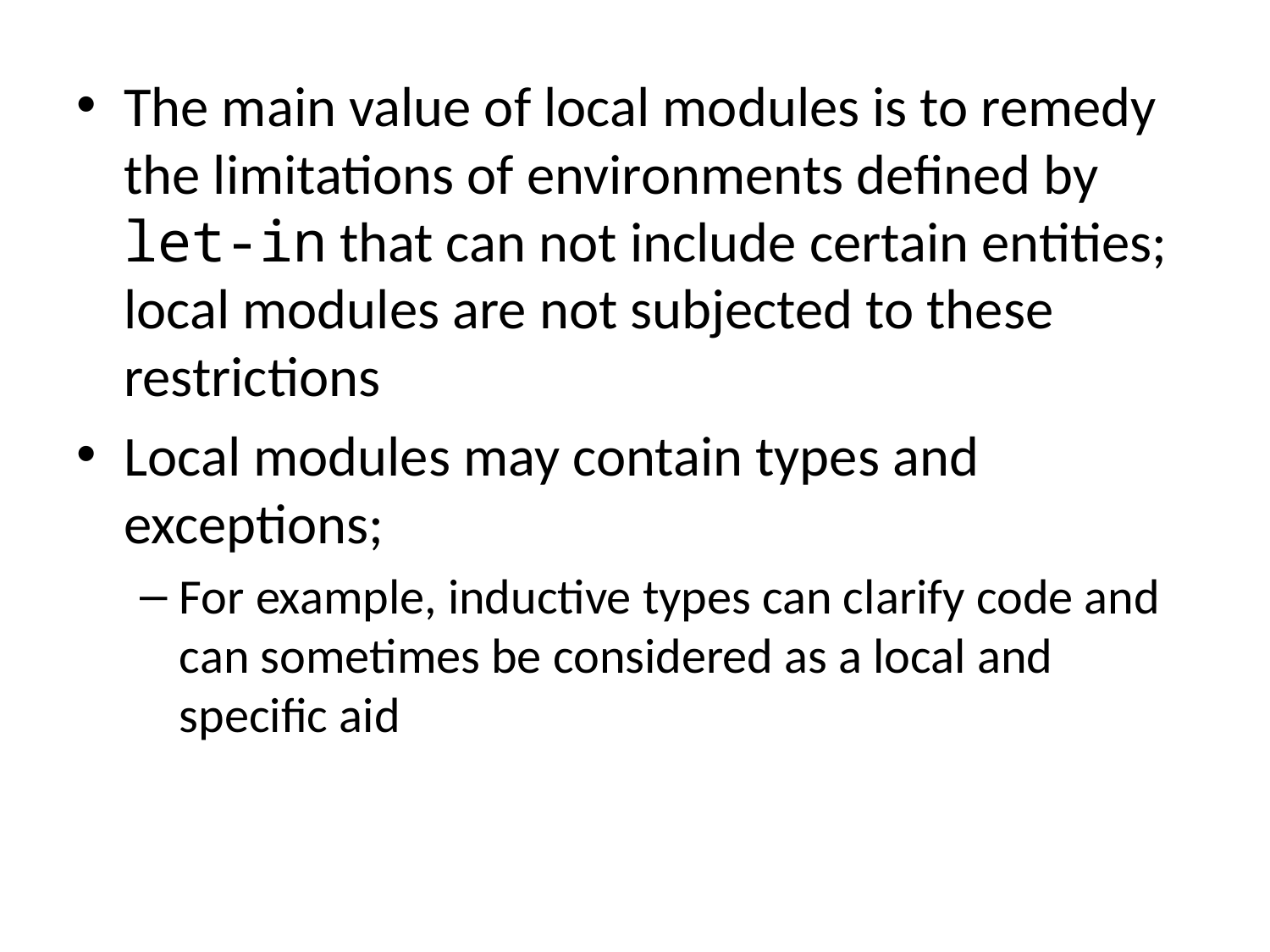

The main value of local modules is to remedy the limitations of environments defined by let-in that can not include certain entities; local modules are not subjected to these restrictions
Local modules may contain types and exceptions;
For example, inductive types can clarify code and can sometimes be considered as a local and specific aid